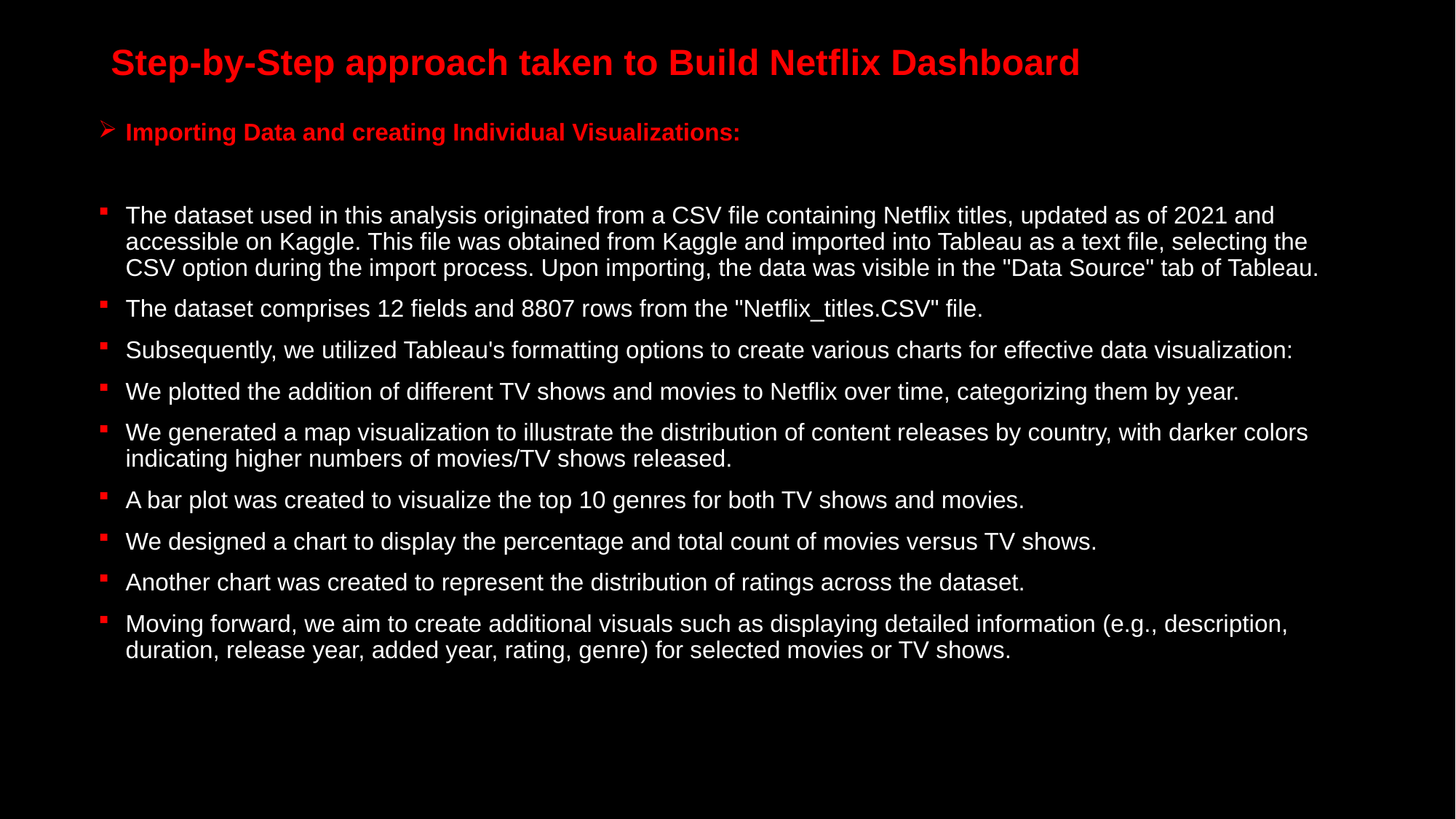

# Step-by-Step approach taken to Build Netflix Dashboard
Importing Data and creating Individual Visualizations:

The dataset used in this analysis originated from a CSV file containing Netflix titles, updated as of 2021 and accessible on Kaggle. This file was obtained from Kaggle and imported into Tableau as a text file, selecting the CSV option during the import process. Upon importing, the data was visible in the "Data Source" tab of Tableau.
The dataset comprises 12 fields and 8807 rows from the "Netflix_titles.CSV" file.
Subsequently, we utilized Tableau's formatting options to create various charts for effective data visualization:
We plotted the addition of different TV shows and movies to Netflix over time, categorizing them by year.
We generated a map visualization to illustrate the distribution of content releases by country, with darker colors indicating higher numbers of movies/TV shows released.
A bar plot was created to visualize the top 10 genres for both TV shows and movies.
We designed a chart to display the percentage and total count of movies versus TV shows.
Another chart was created to represent the distribution of ratings across the dataset.
Moving forward, we aim to create additional visuals such as displaying detailed information (e.g., description, duration, release year, added year, rating, genre) for selected movies or TV shows.